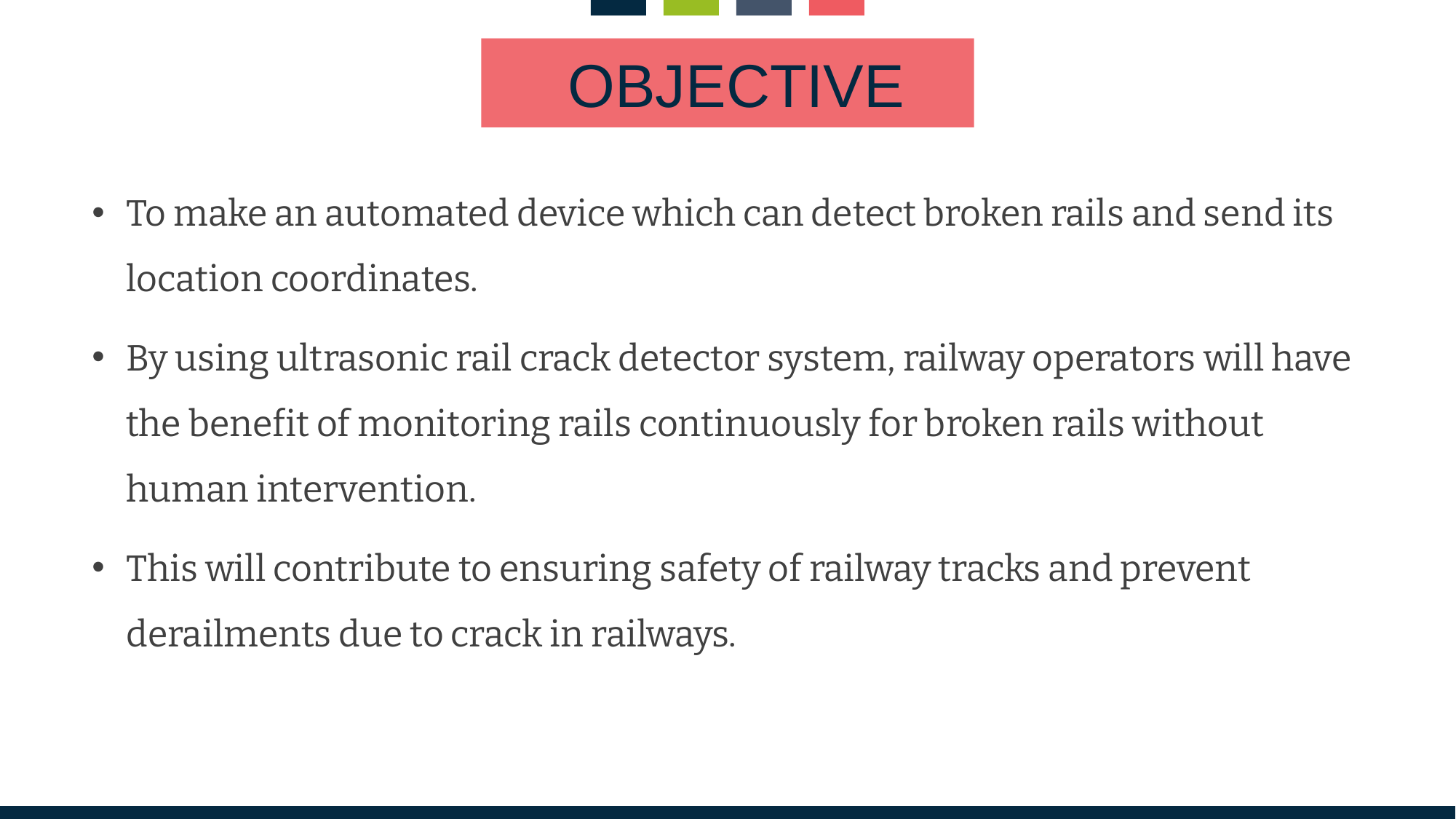

OBJECTIVE
To make an automated device which can detect broken rails and send its location coordinates.
By using ultrasonic rail crack detector system, railway operators will have the benefit of monitoring rails continuously for broken rails without human intervention.
This will contribute to ensuring safety of railway tracks and prevent derailments due to crack in railways.